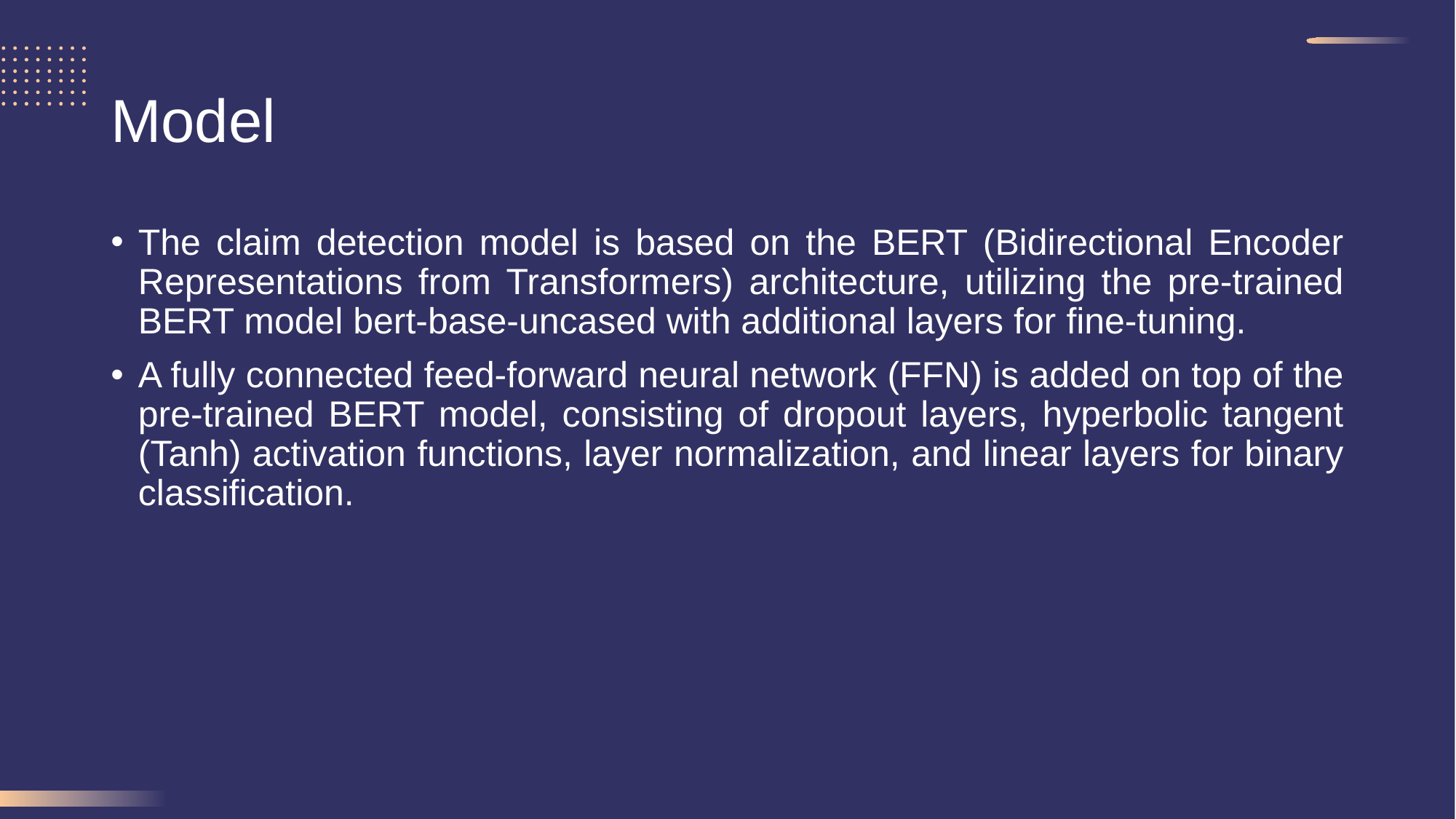

# Model
The claim detection model is based on the BERT (Bidirectional Encoder Representations from Transformers) architecture, utilizing the pre-trained BERT model bert-base-uncased with additional layers for fine-tuning.
A fully connected feed-forward neural network (FFN) is added on top of the pre-trained BERT model, consisting of dropout layers, hyperbolic tangent (Tanh) activation functions, layer normalization, and linear layers for binary classification.